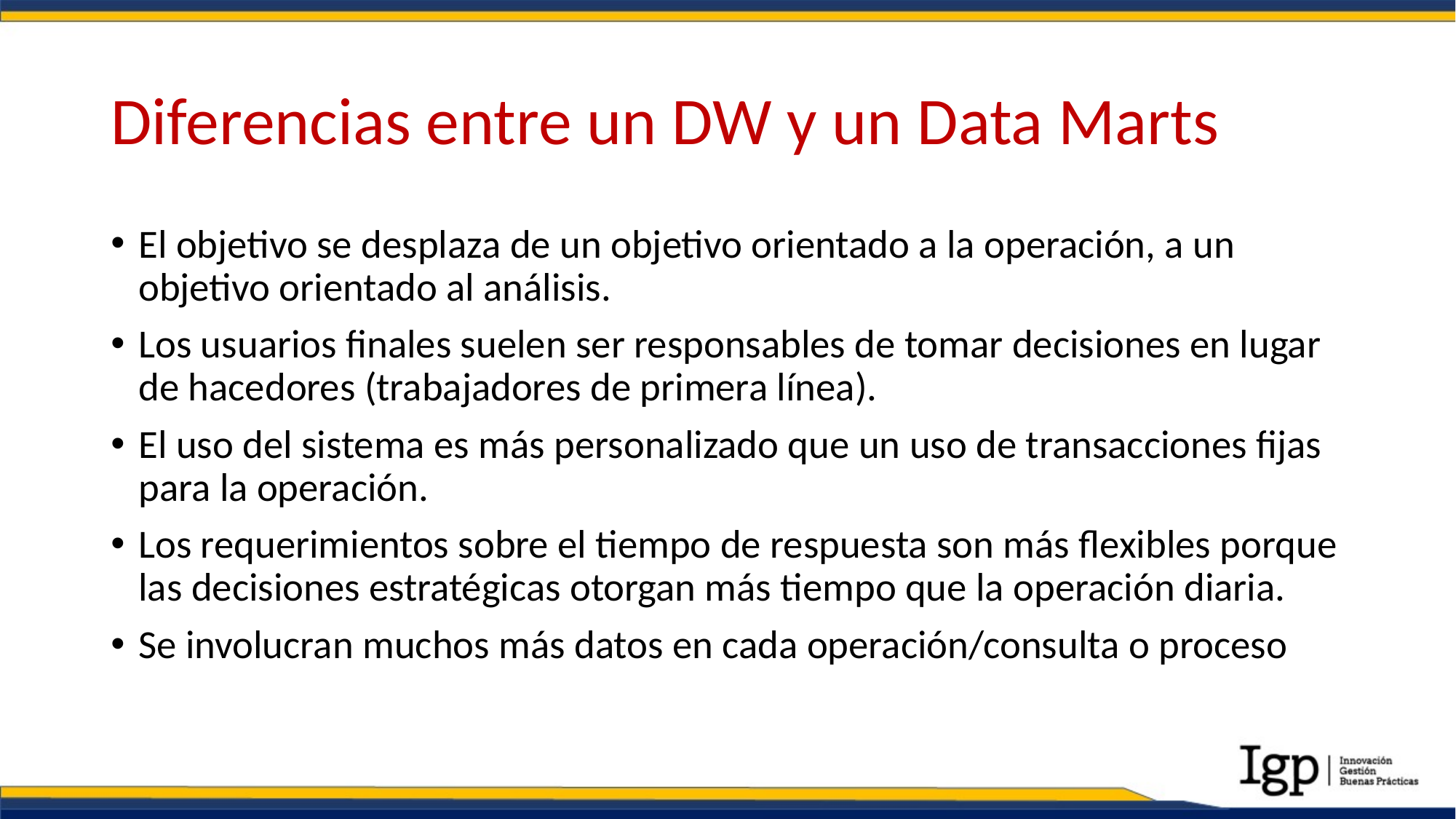

# Diferencias entre un DW y un Data Marts
El objetivo se desplaza de un objetivo orientado a la operación, a un objetivo orientado al análisis.
Los usuarios finales suelen ser responsables de tomar decisiones en lugar de hacedores (trabajadores de primera línea).
El uso del sistema es más personalizado que un uso de transacciones fijas para la operación.
Los requerimientos sobre el tiempo de respuesta son más flexibles porque las decisiones estratégicas otorgan más tiempo que la operación diaria.
Se involucran muchos más datos en cada operación/consulta o proceso